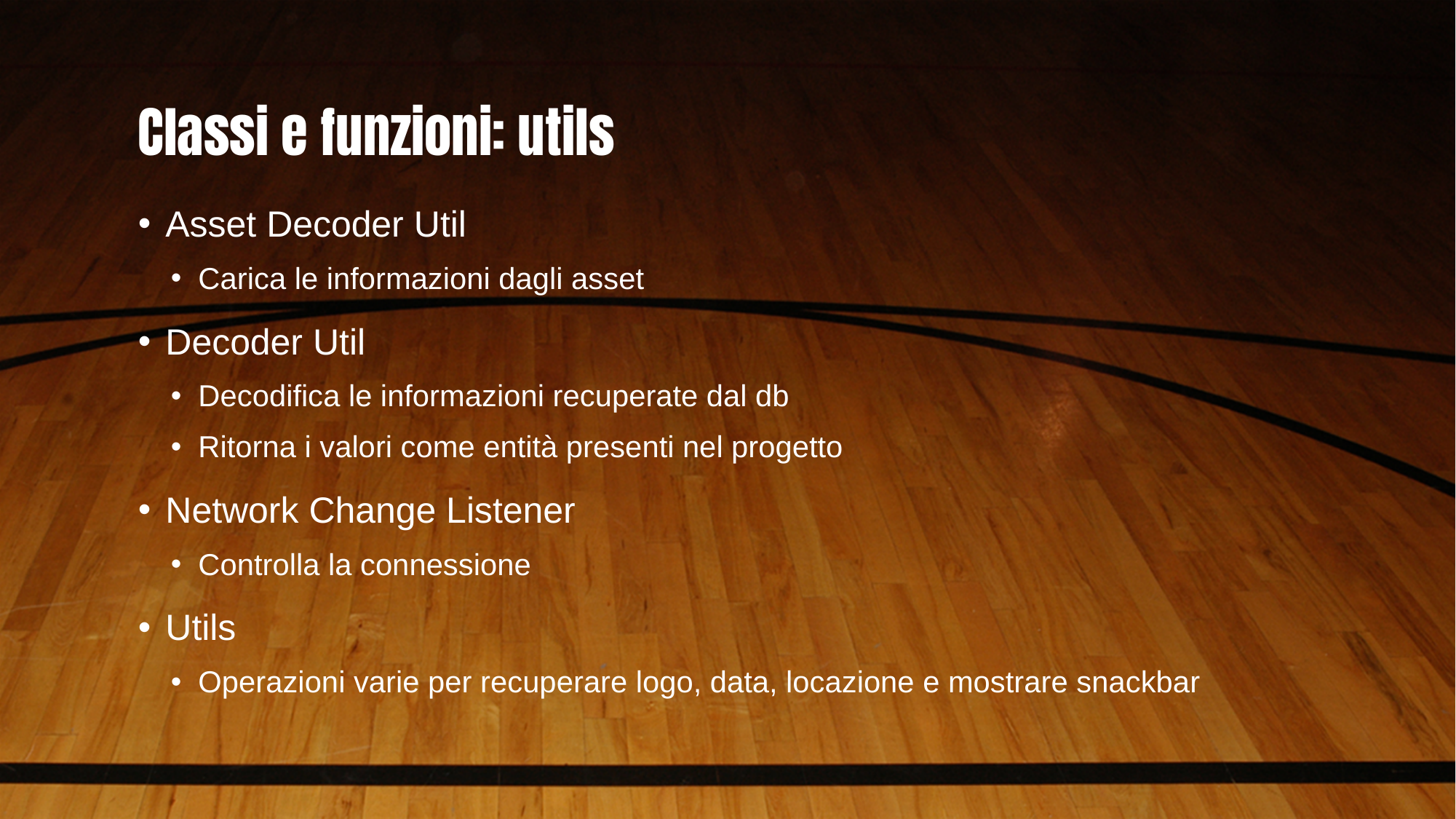

# Classi e funzioni: utils
Asset Decoder Util
Carica le informazioni dagli asset
Decoder Util
Decodifica le informazioni recuperate dal db
Ritorna i valori come entità presenti nel progetto
Network Change Listener
Controlla la connessione
Utils
Operazioni varie per recuperare logo, data, locazione e mostrare snackbar